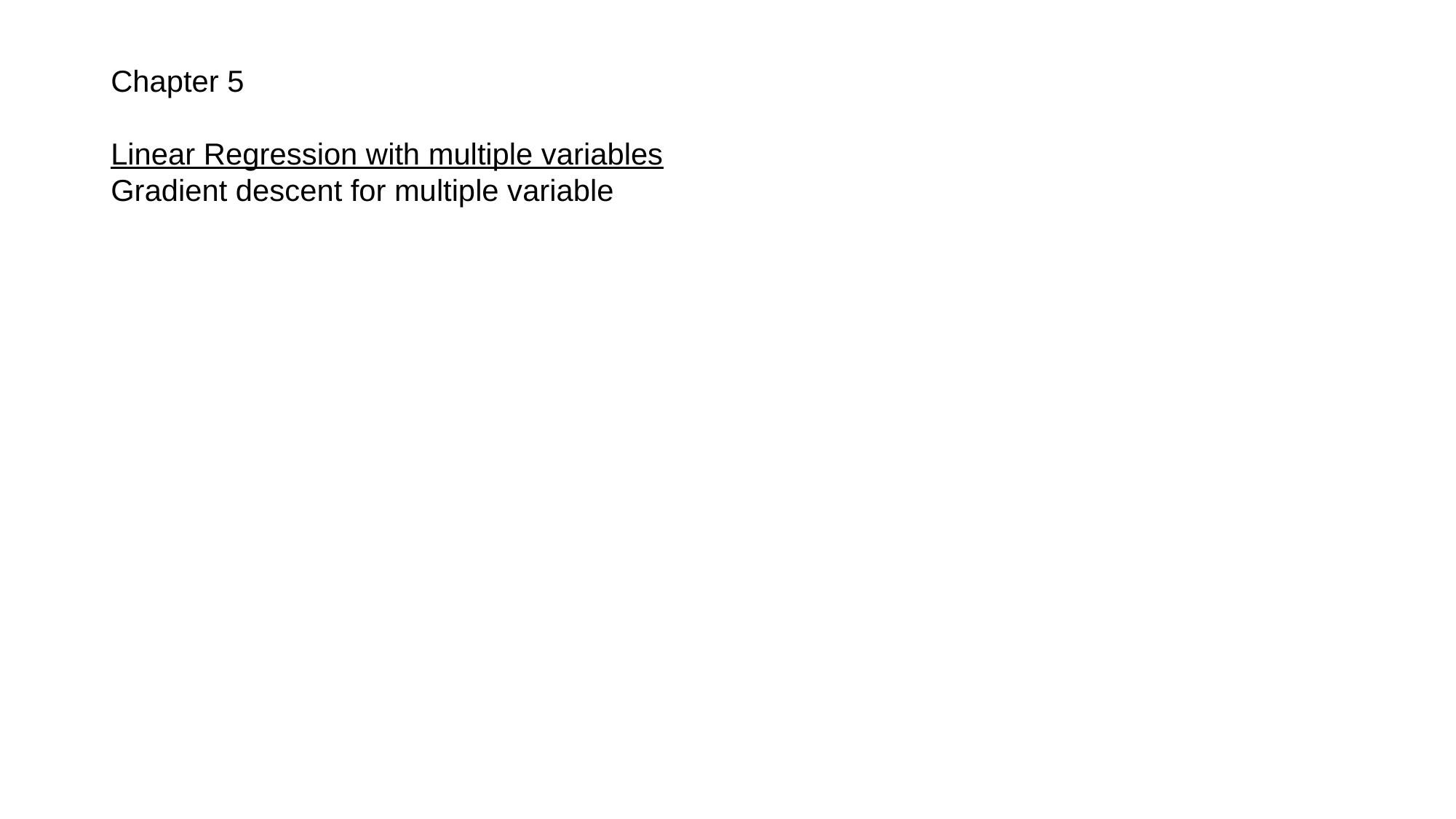

Chapter 5

Linear Regression with multiple variables
Gradient descent for multiple variable